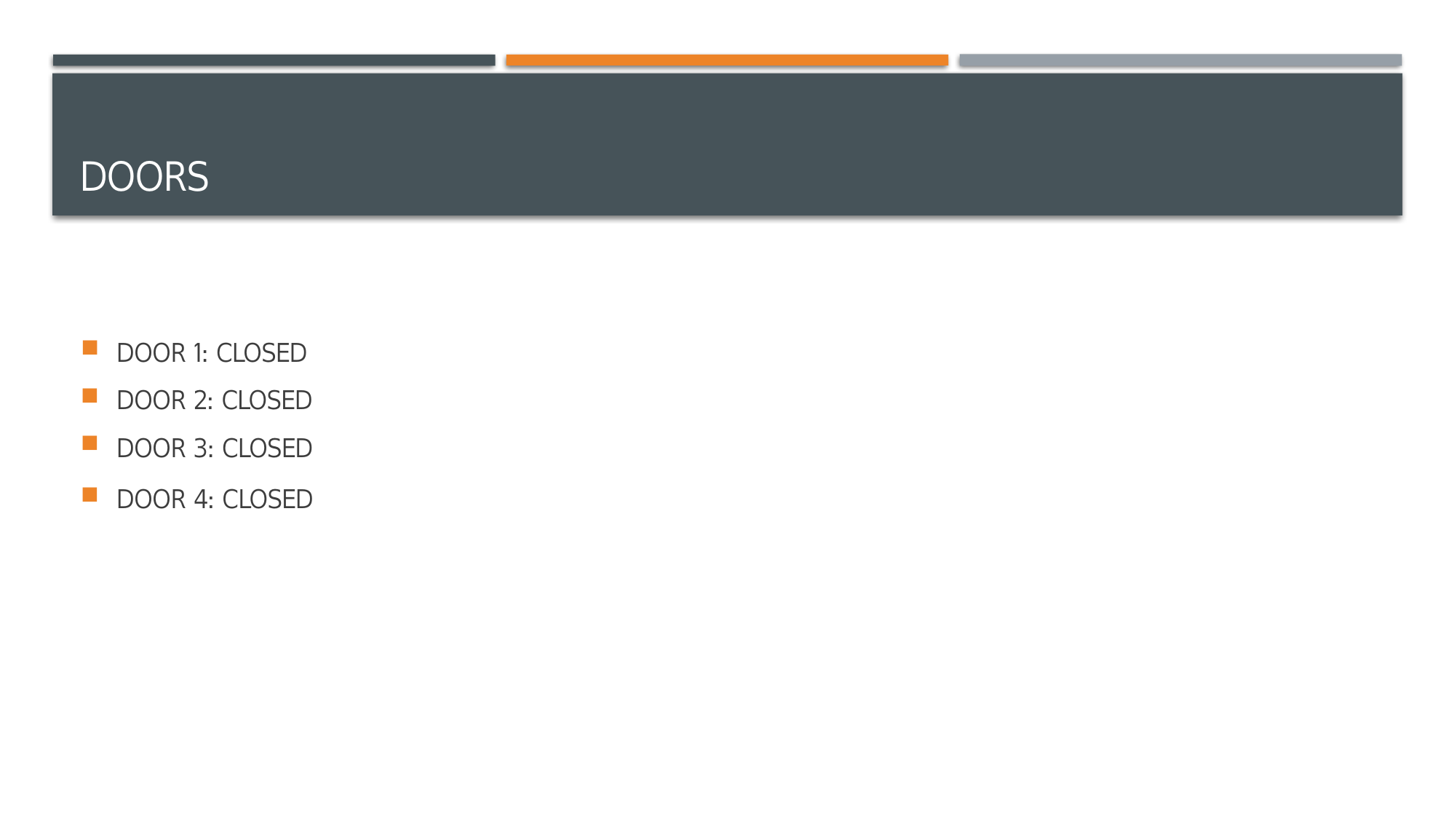

# DOORS
DOOR 1: CLOSED
DOOR 2: CLOSED
DOOR 3: CLOSED
DOOR 4: CLOSED